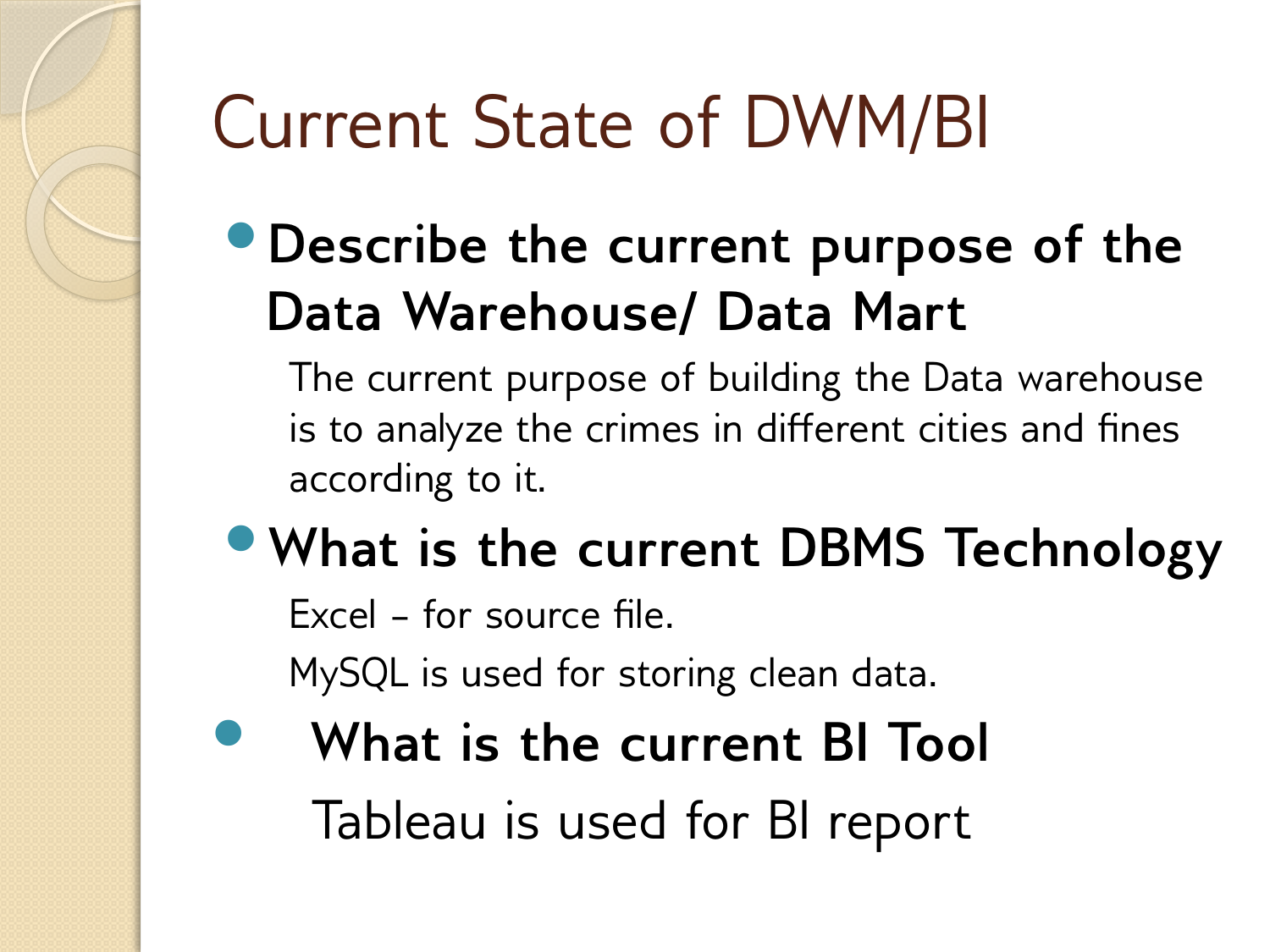

# Current State of DWM/BI
Describe the current purpose of the Data Warehouse/ Data Mart
The current purpose of building the Data warehouse is to analyze the crimes in different cities and fines according to it.
What is the current DBMS Technology
Excel – for source file.
MySQL is used for storing clean data.
   What is the current BI Tool
      Tableau is used for BI report